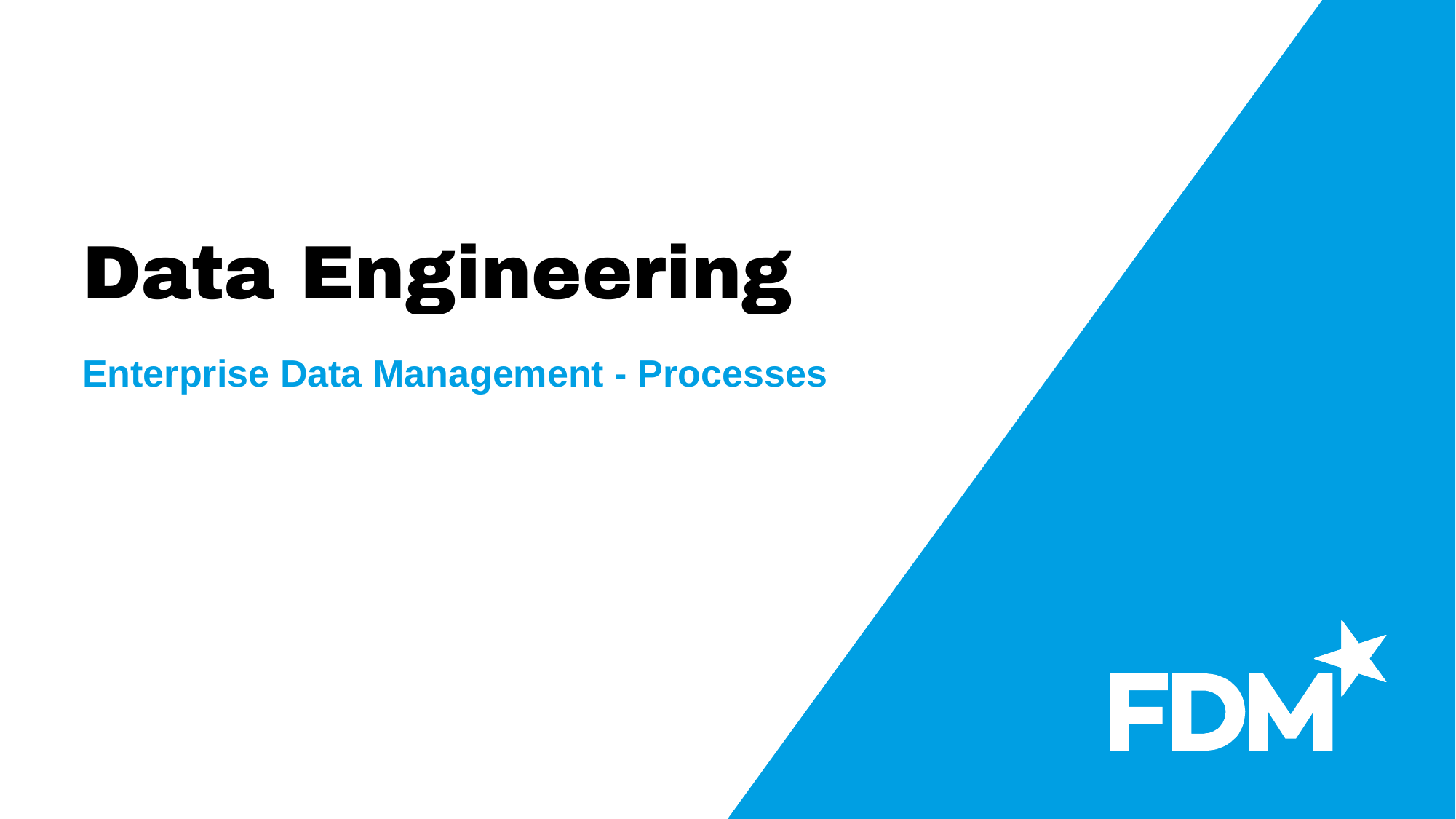

# Data Engineering
Enterprise Data Management - Processes